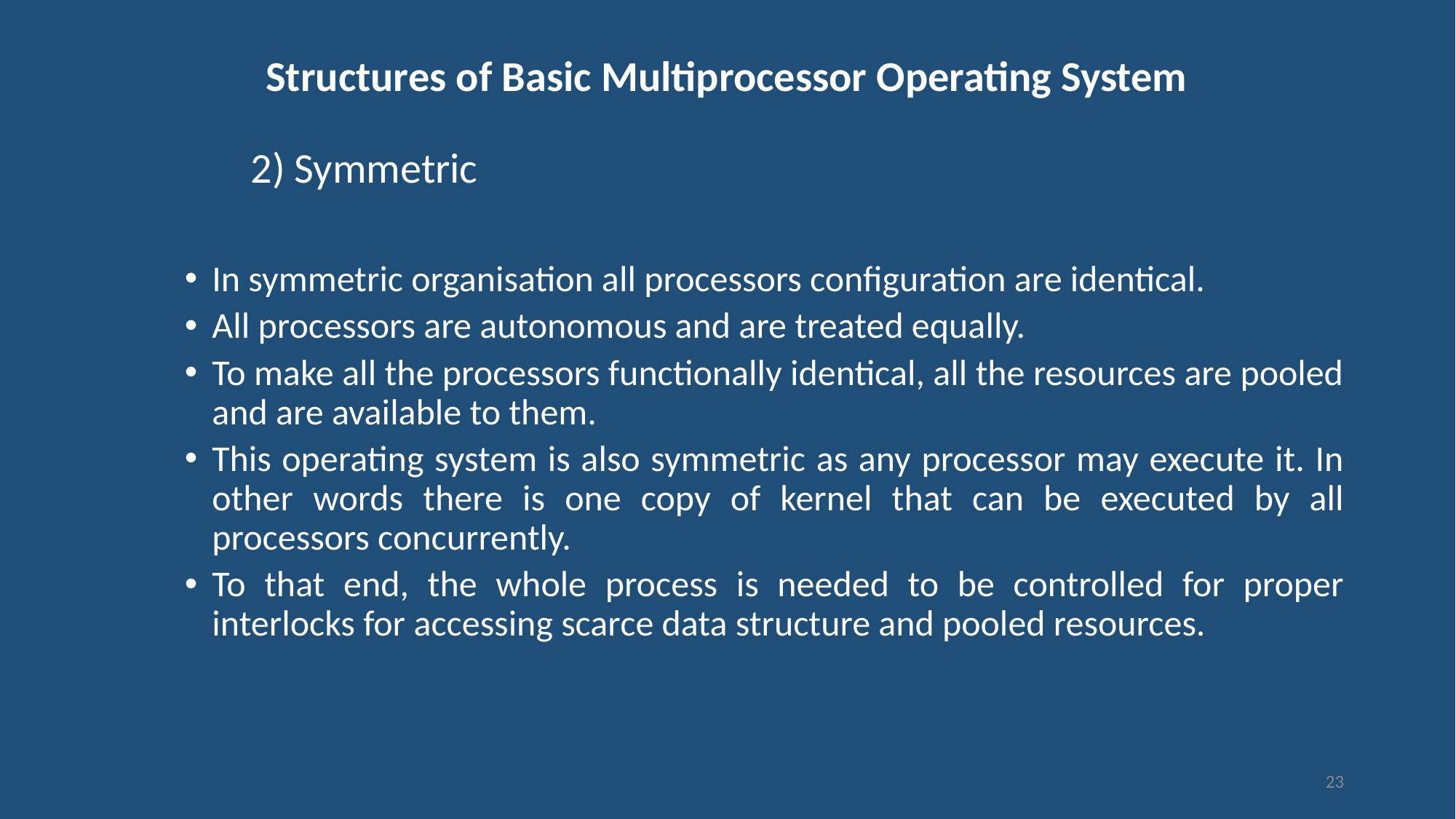

# Structures of Basic Multiprocessor Operating System
2) Symmetric

In symmetric organisation all processors configuration are identical.
All processors are autonomous and are treated equally.
To make all the processors functionally identical, all the resources are pooled and are available to them.
This operating system is also symmetric as any processor may execute it. In other words there is one copy of kernel that can be executed by all processors concurrently.
To that end, the whole process is needed to be controlled for proper interlocks for accessing scarce data structure and pooled resources.
23